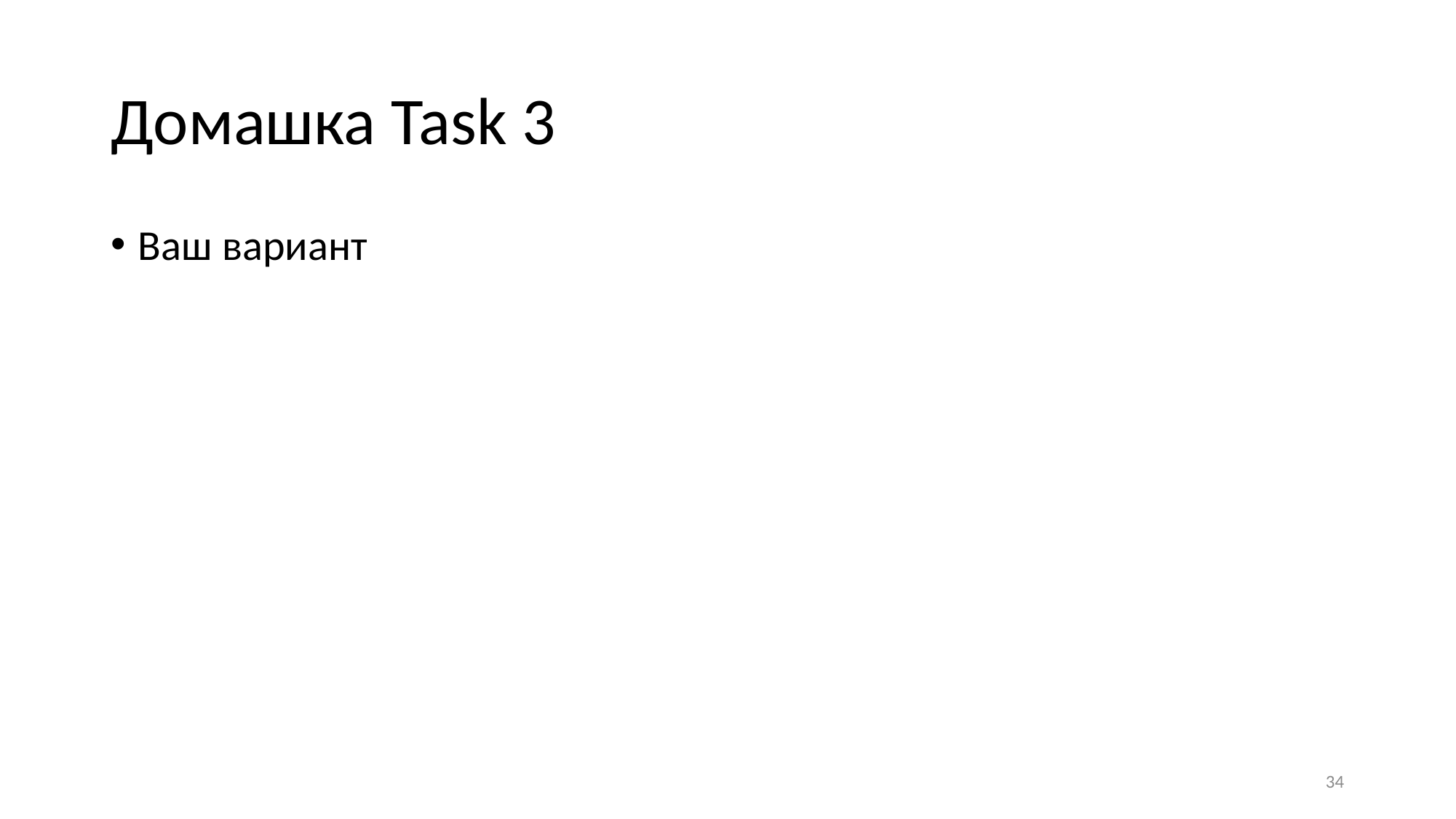

# Домашка Task 3
Ваш вариант
34